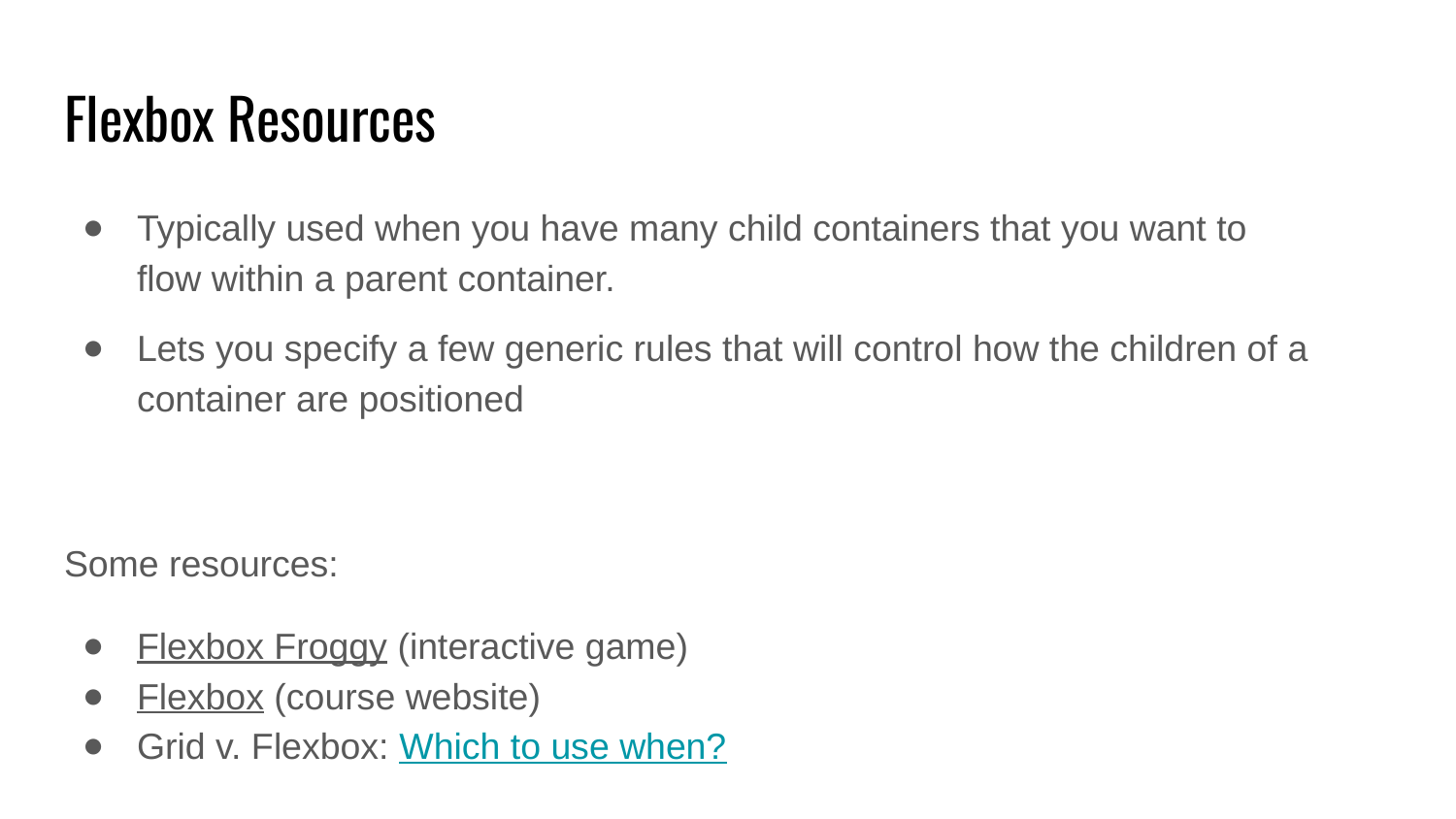

# Flexbox Resources
Typically used when you have many child containers that you want to flow within a parent container.
Lets you specify a few generic rules that will control how the children of a container are positioned

Some resources:
Flexbox Froggy (interactive game)
Flexbox (course website)
Grid v. Flexbox: Which to use when?